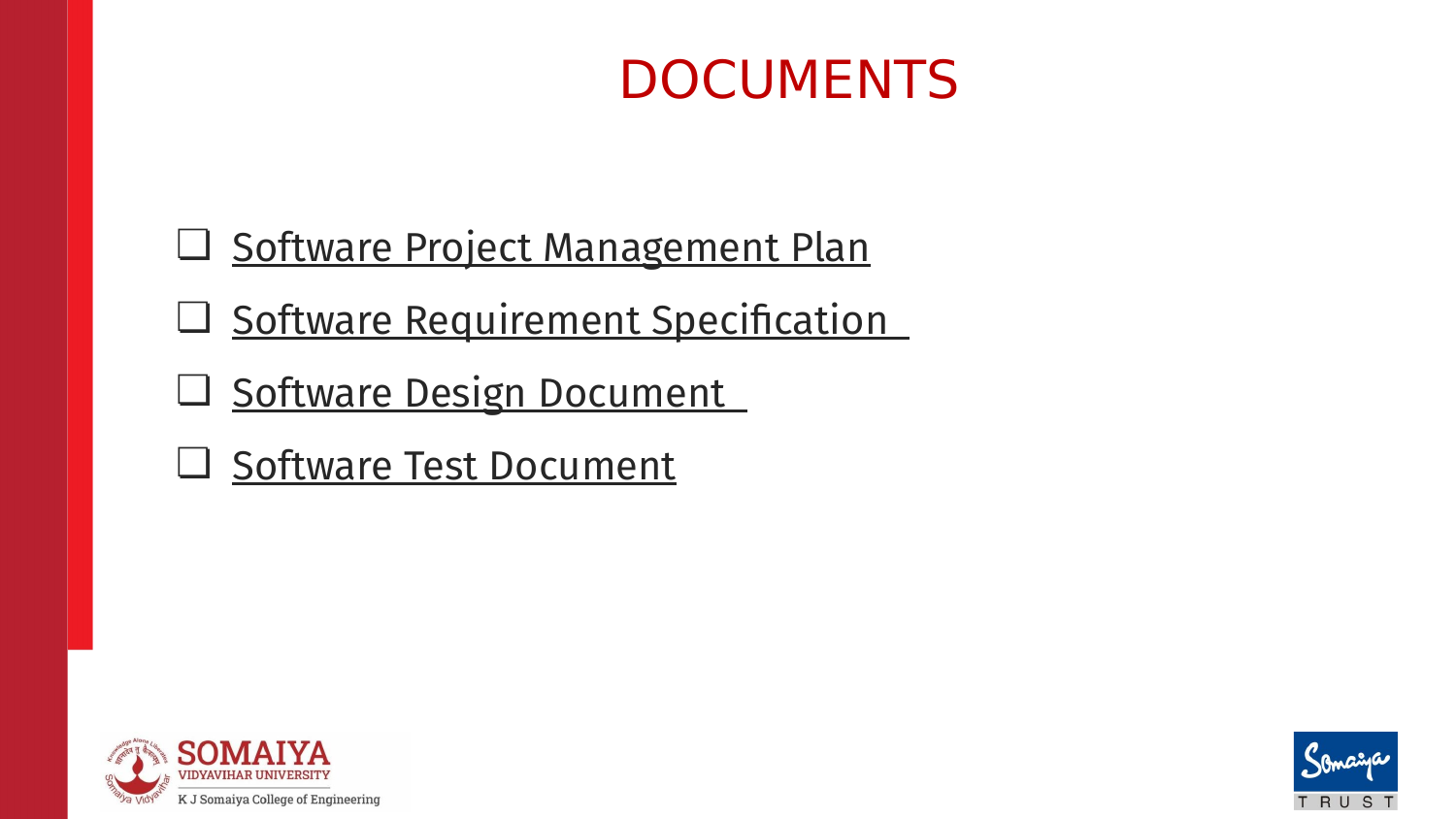

# DOCUMENTS
Software Project Management Plan
Software Requirement Speciﬁcation
Software Design Document
Software Test Document